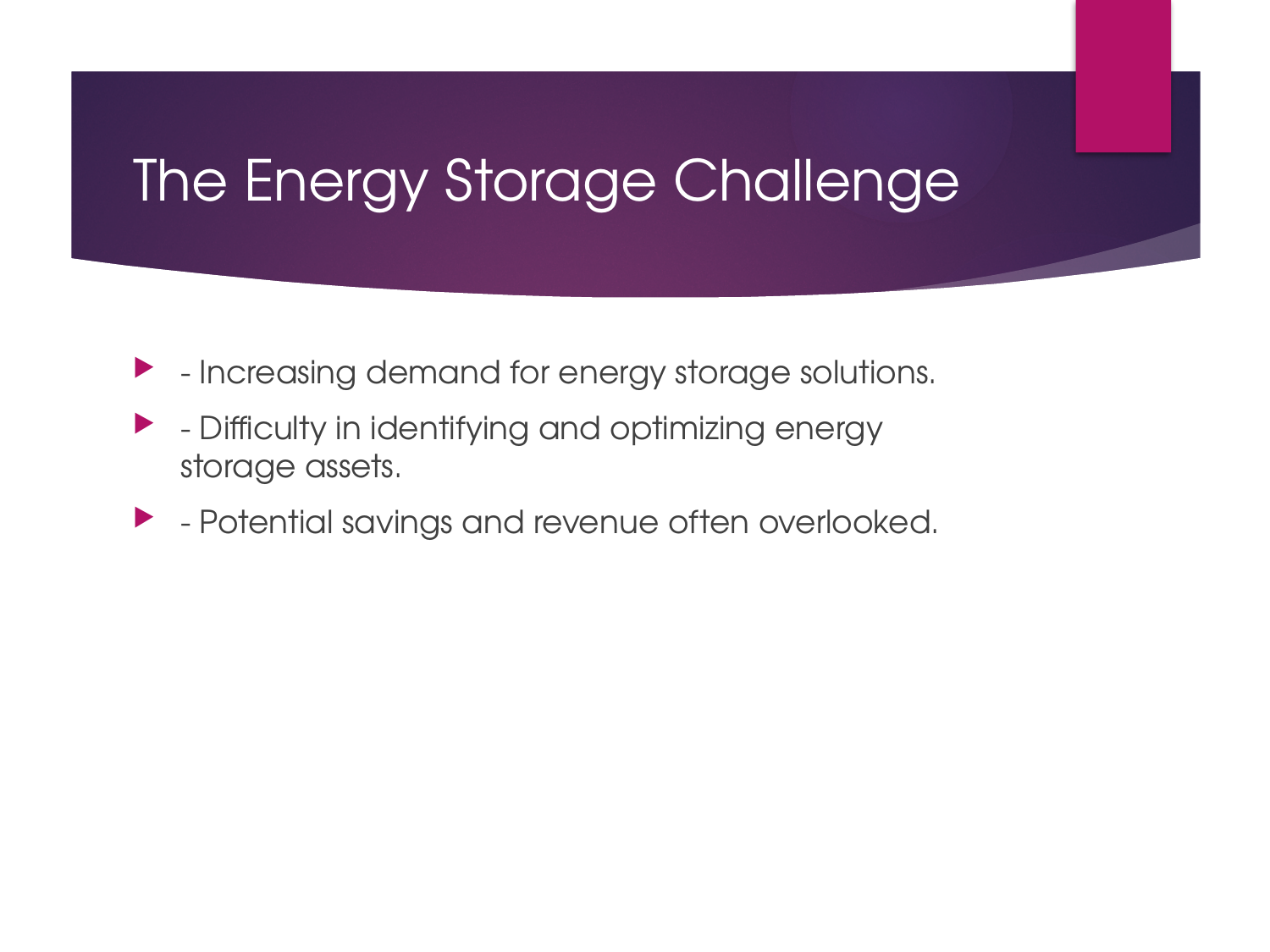

# The Energy Storage Challenge
- Increasing demand for energy storage solutions.
- Difficulty in identifying and optimizing energy storage assets.
- Potential savings and revenue often overlooked.